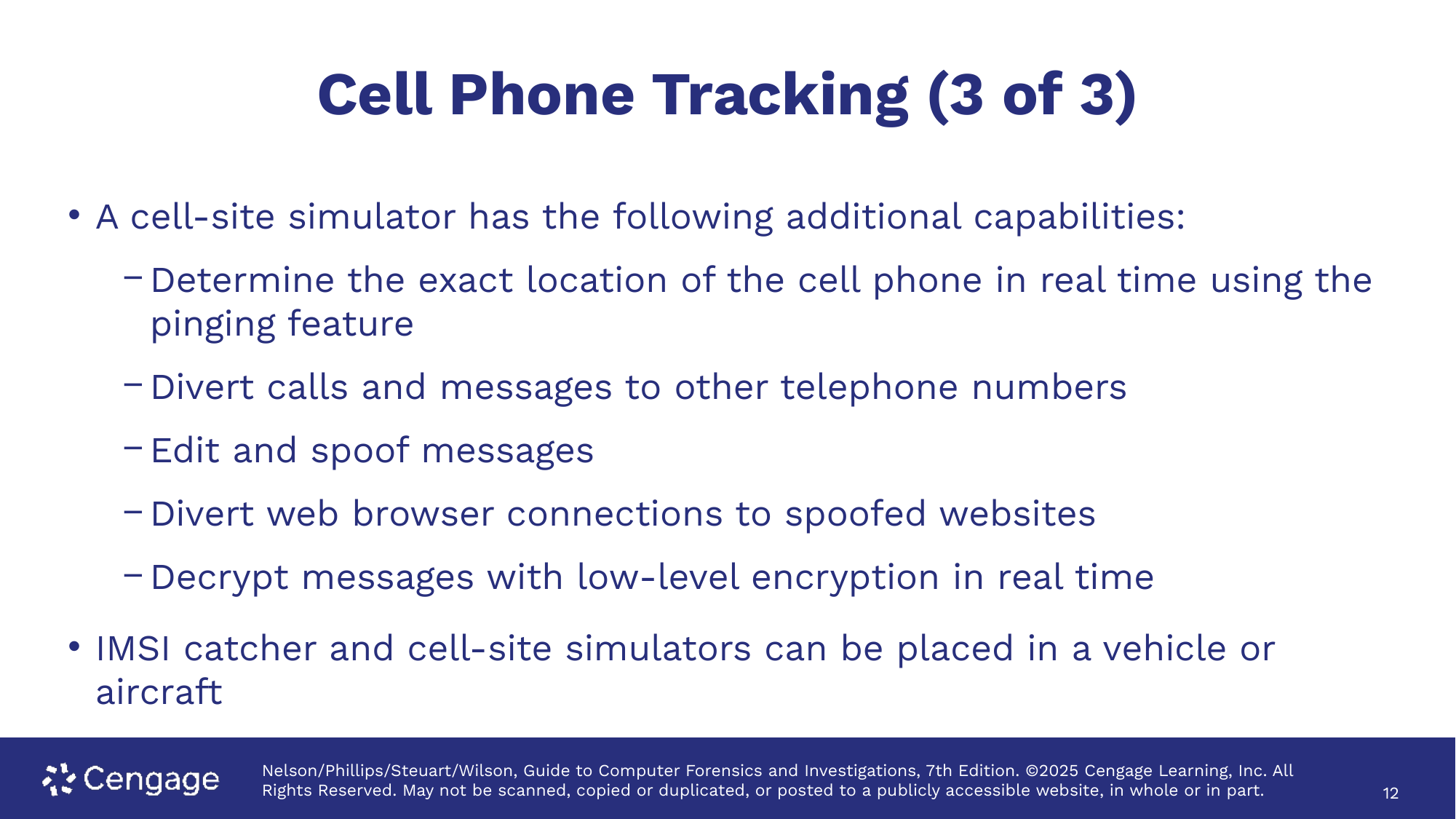

# Cell Phone Tracking (3 of 3)
A cell-site simulator has the following additional capabilities:
Determine the exact location of the cell phone in real time using the pinging feature
Divert calls and messages to other telephone numbers
Edit and spoof messages
Divert web browser connections to spoofed websites
Decrypt messages with low-level encryption in real time
IMSI catcher and cell-site simulators can be placed in a vehicle or aircraft